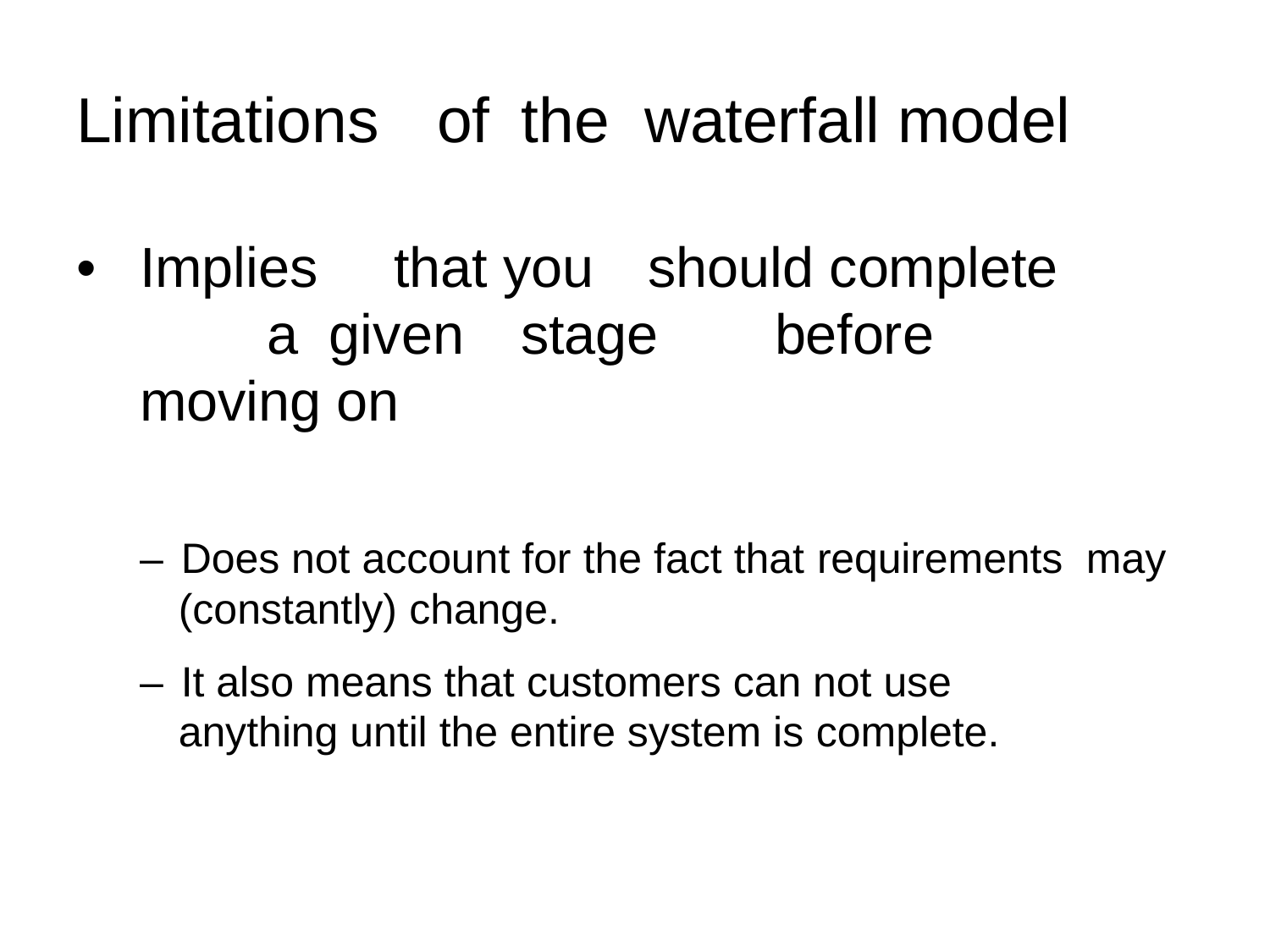

# Limitations	of	the	waterfall model
• 	Implies	that you	should complete	a  given	stage	before	moving on

–  Does not account for the fact that requirements  may (constantly) change.
–  It also means that customers can not use  anything until the entire system is complete.